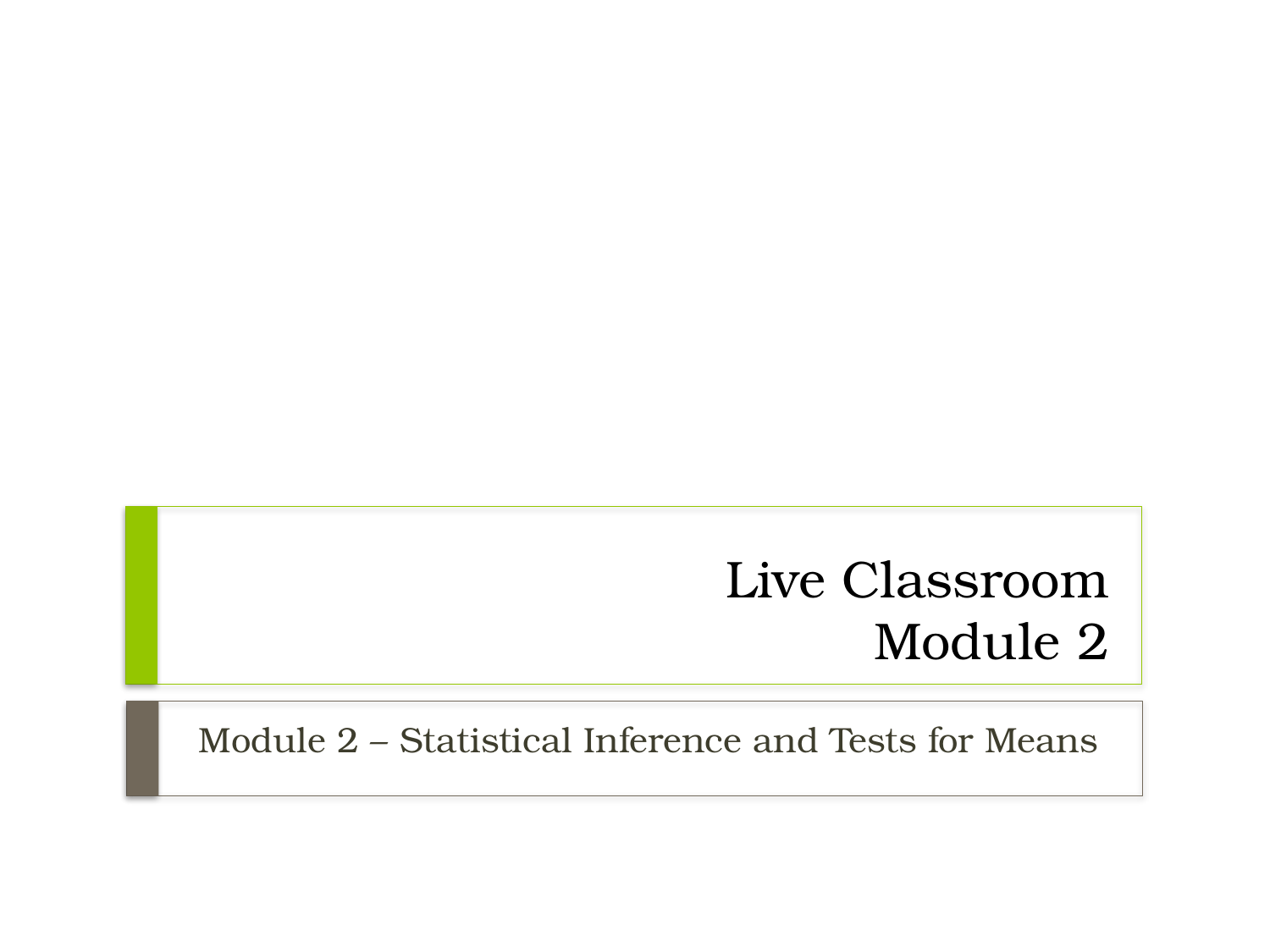

# Live Classroom Module 2
Module 2 – Statistical Inference and Tests for Means